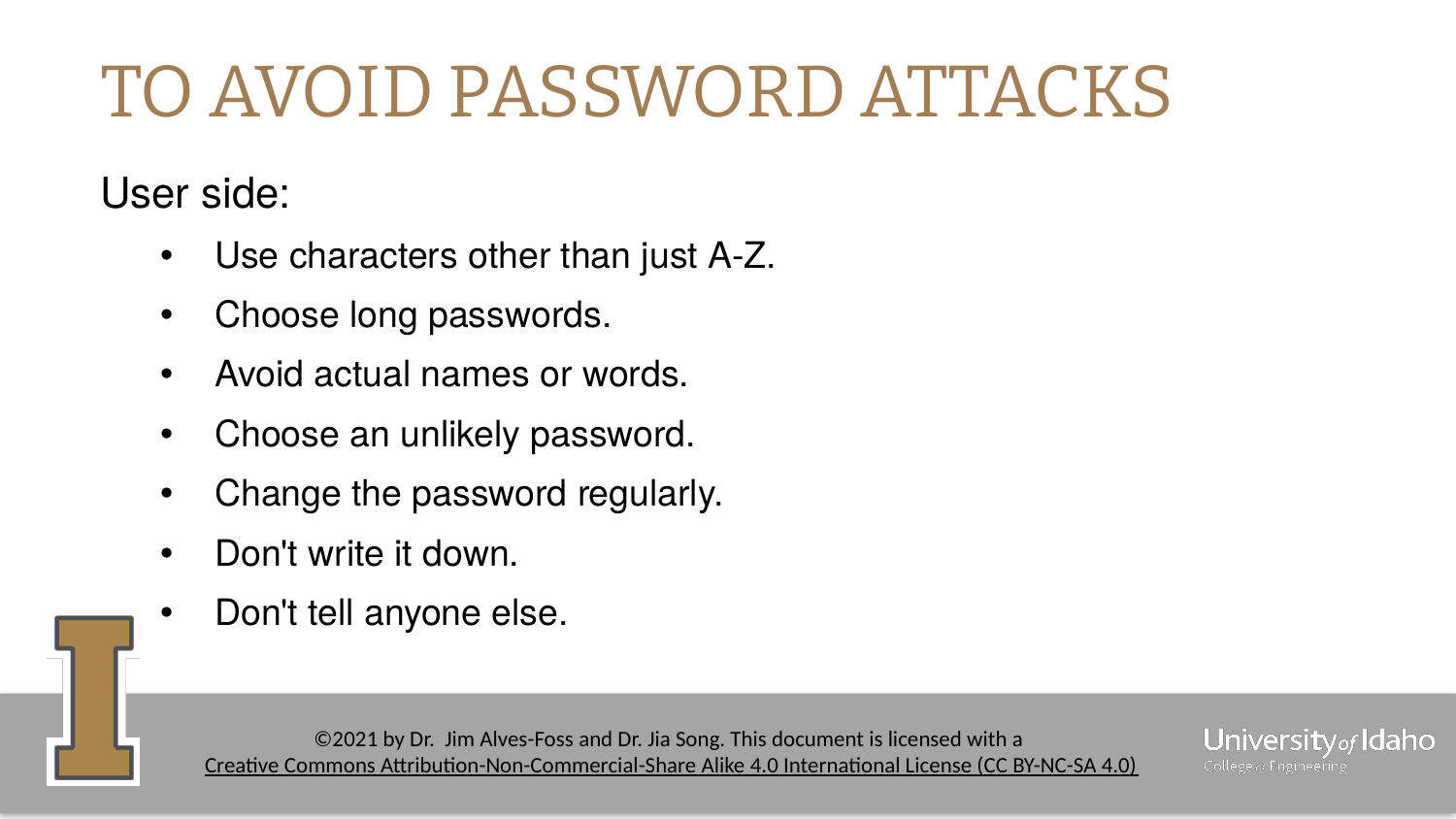

# TO AVOID PASSWORD ATTACKS
User side:
Use characters other than just A-Z.
Choose long passwords.
Avoid actual names or words.
Choose an unlikely password.
Change the password regularly.
Don't write it down.
Don't tell anyone else.